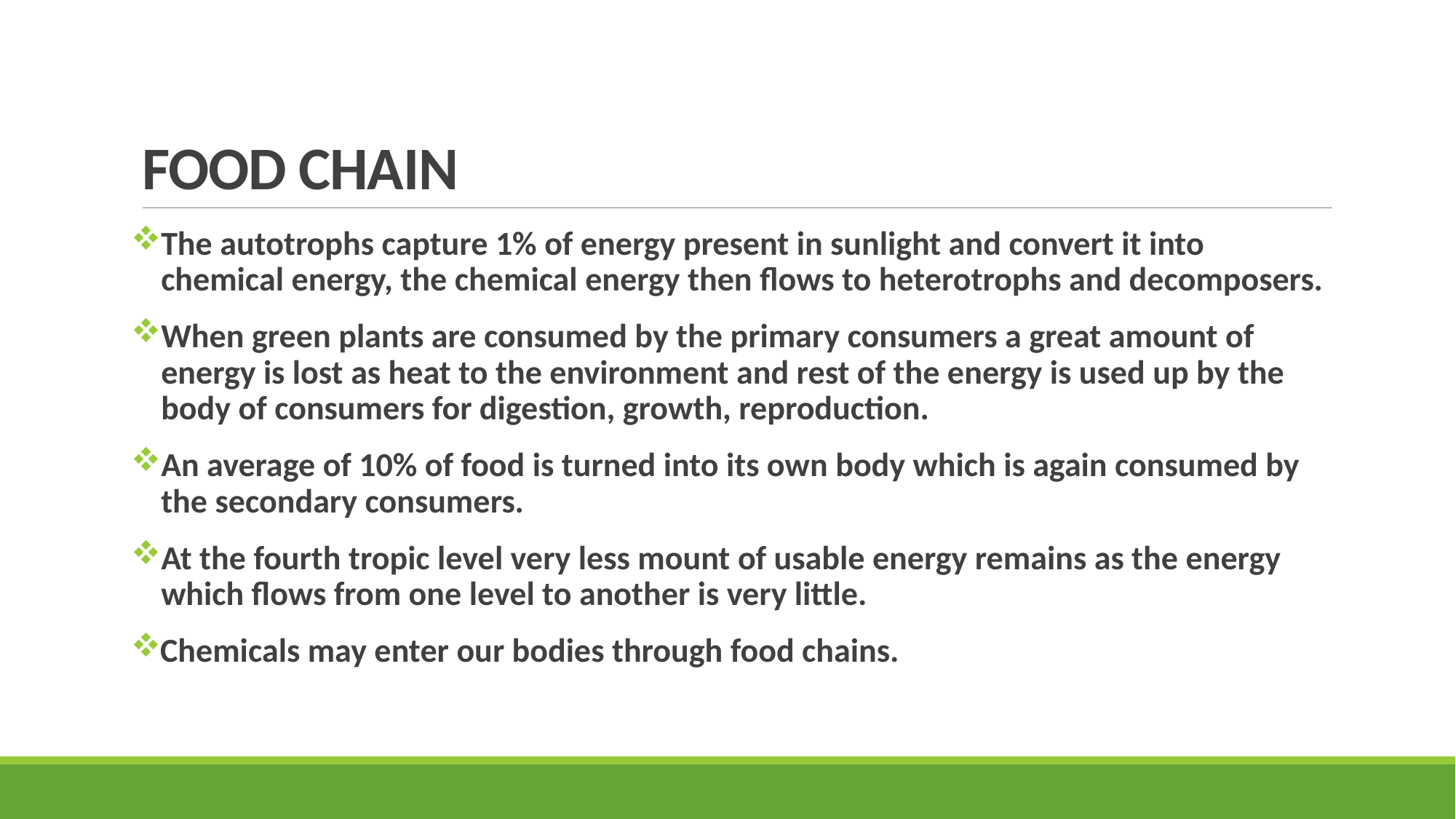

# FOOD CHAIN
The autotrophs capture 1% of energy present in sunlight and convert it into chemical energy, the chemical energy then flows to heterotrophs and decomposers.
When green plants are consumed by the primary consumers a great amount of   energy is lost as heat to the environment and rest of the energy is used up by the body of consumers for digestion, growth, reproduction.
An average of 10% of food is turned into its own body which is again consumed by the secondary consumers.
At the fourth tropic level very less mount of usable energy remains as the energy which flows from one level to another is very little.
Chemicals may enter our bodies through food chains.